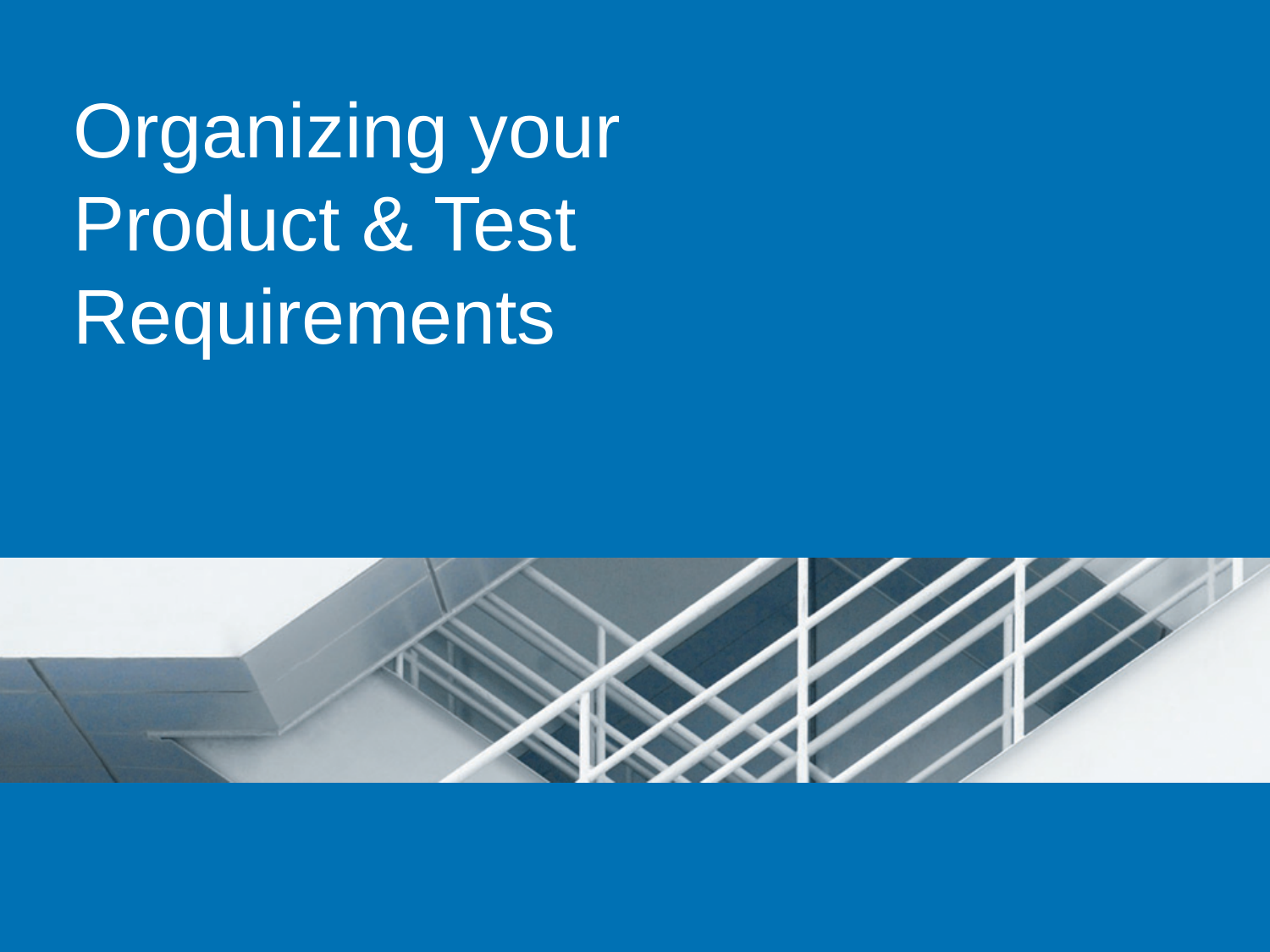

# Organizing your Product & Test Requirements